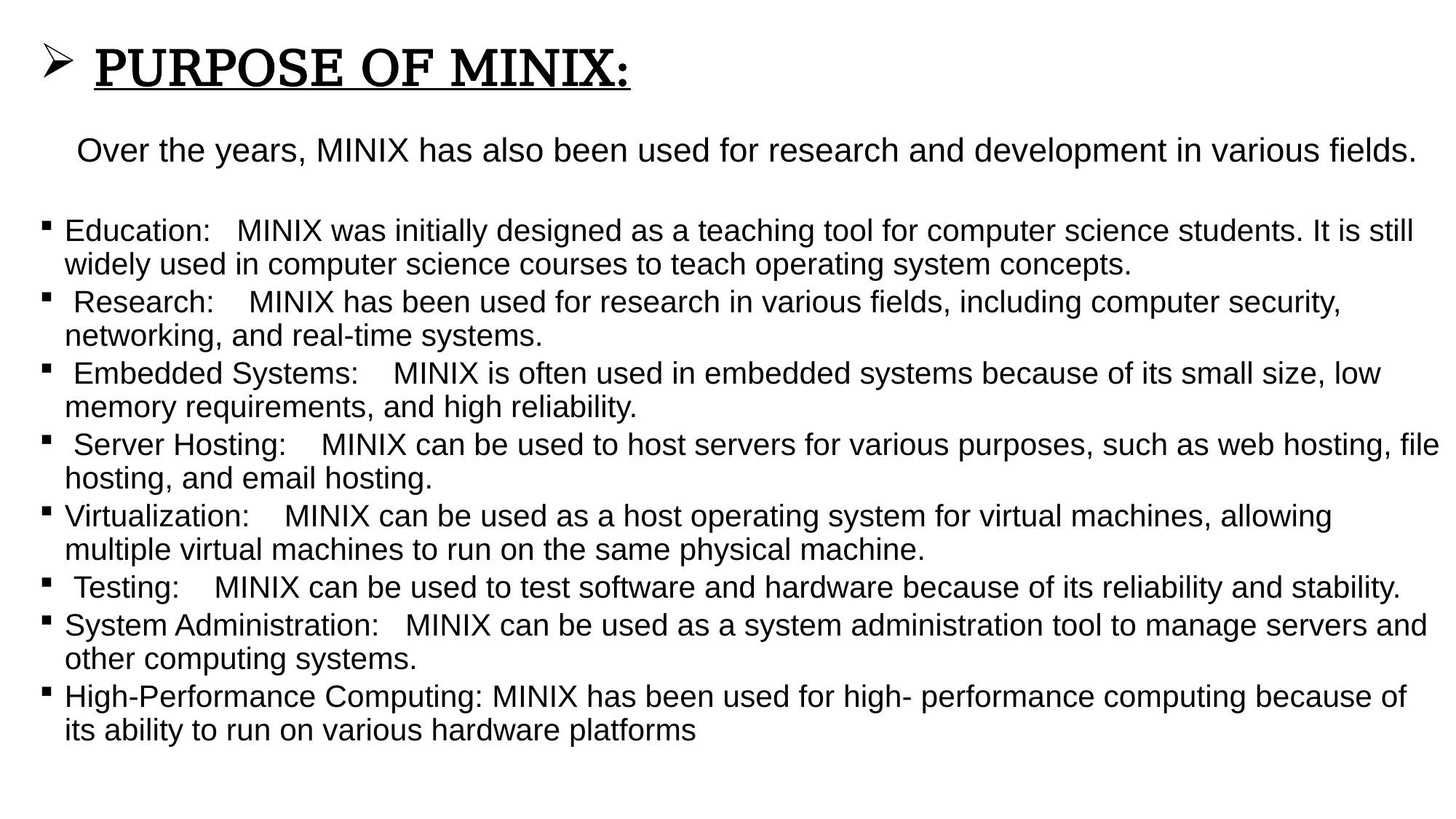

# PURPOSE OF MINIX:
    Over the years, MINIX has also been used for research and development in various fields.

Education:   MINIX was initially designed as a teaching tool for computer science students. It is still widely used in computer science courses to teach operating system concepts.
 Research:    MINIX has been used for research in various fields, including computer security, networking, and real-time systems.
 Embedded Systems:    MINIX is often used in embedded systems because of its small size, low memory requirements, and high reliability.
 Server Hosting:    MINIX can be used to host servers for various purposes, such as web hosting, file hosting, and email hosting.
Virtualization:    MINIX can be used as a host operating system for virtual machines, allowing multiple virtual machines to run on the same physical machine.
 Testing:    MINIX can be used to test software and hardware because of its reliability and stability.
System Administration:   MINIX can be used as a system administration tool to manage servers and other computing systems.
High-Performance Computing: MINIX has been used for high- performance computing because of its ability to run on various hardware platforms